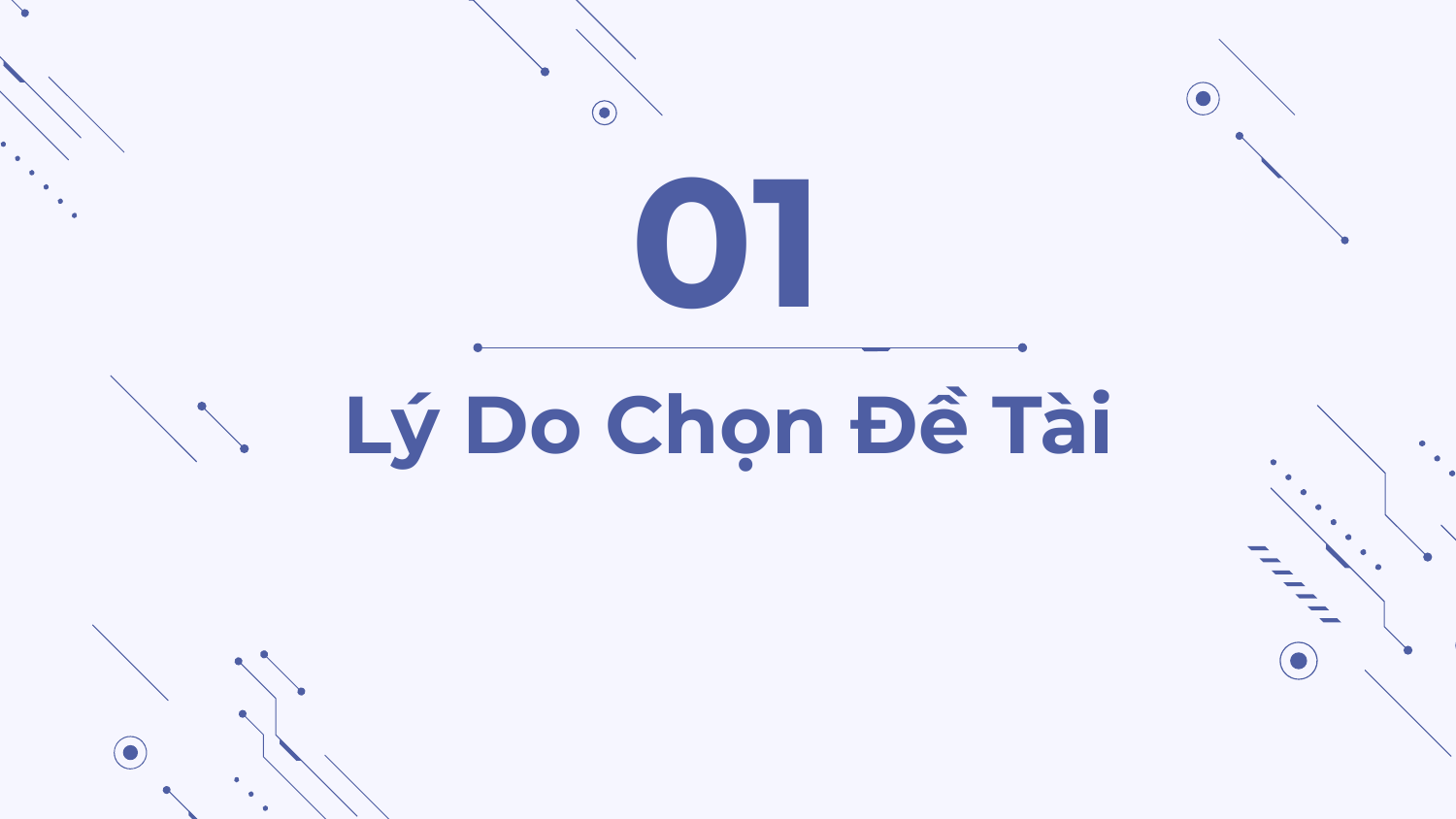

# 01

Lý Do Chọn Đề Tài